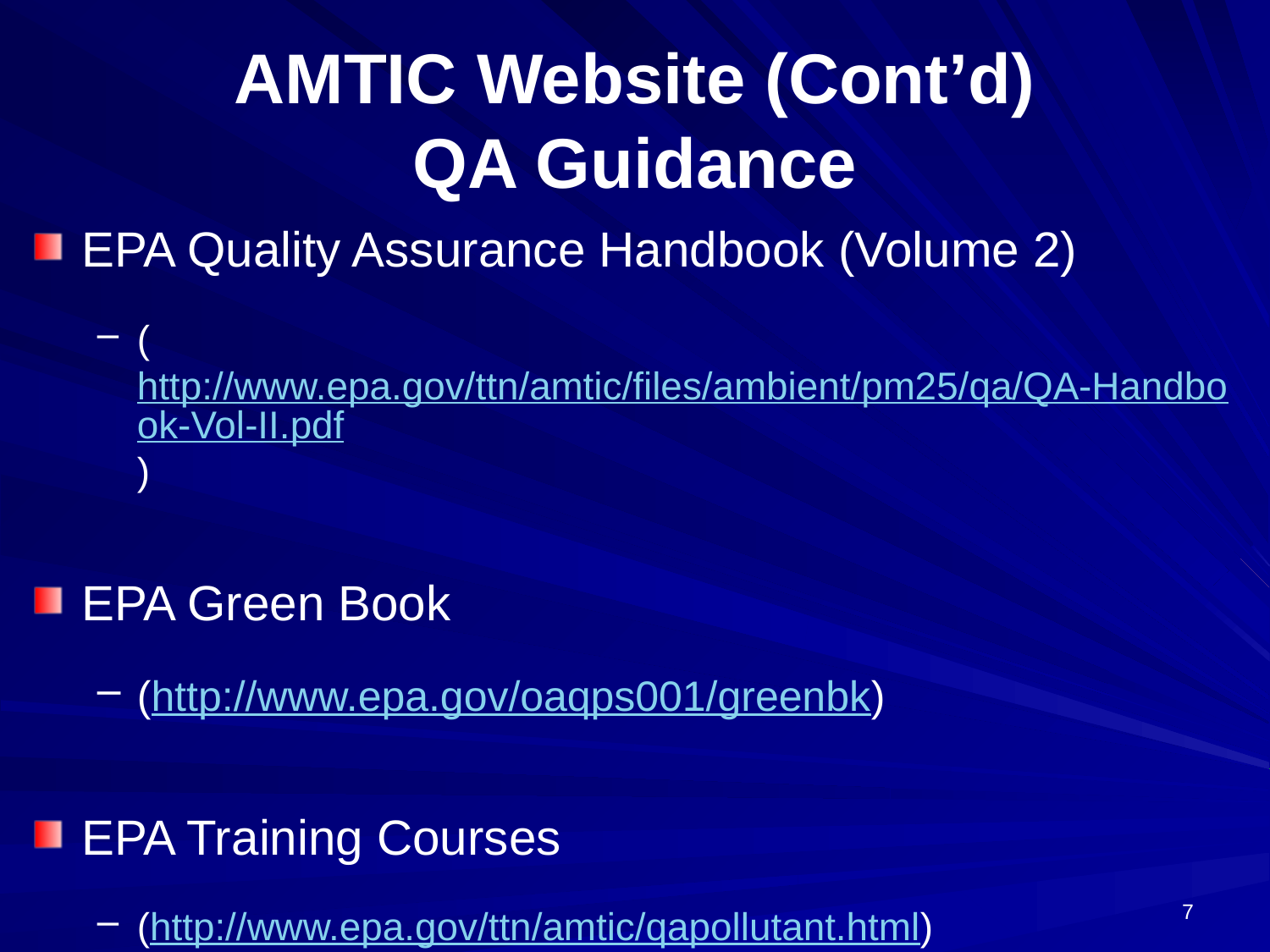

# AMTIC Website (Cont’d) QA Guidance
EPA Quality Assurance Handbook (Volume 2)

(http://www.epa.gov/ttn/amtic/files/ambient/pm25/qa/QA-Handbook-Vol-II.pdf)

EPA Green Book

(http://www.epa.gov/oaqps001/greenbk)

EPA Training Courses

(http://www.epa.gov/ttn/amtic/qapollutant.html)
(http://www.epa.gov/ttn/amtic/ncore/guidance.html)

7